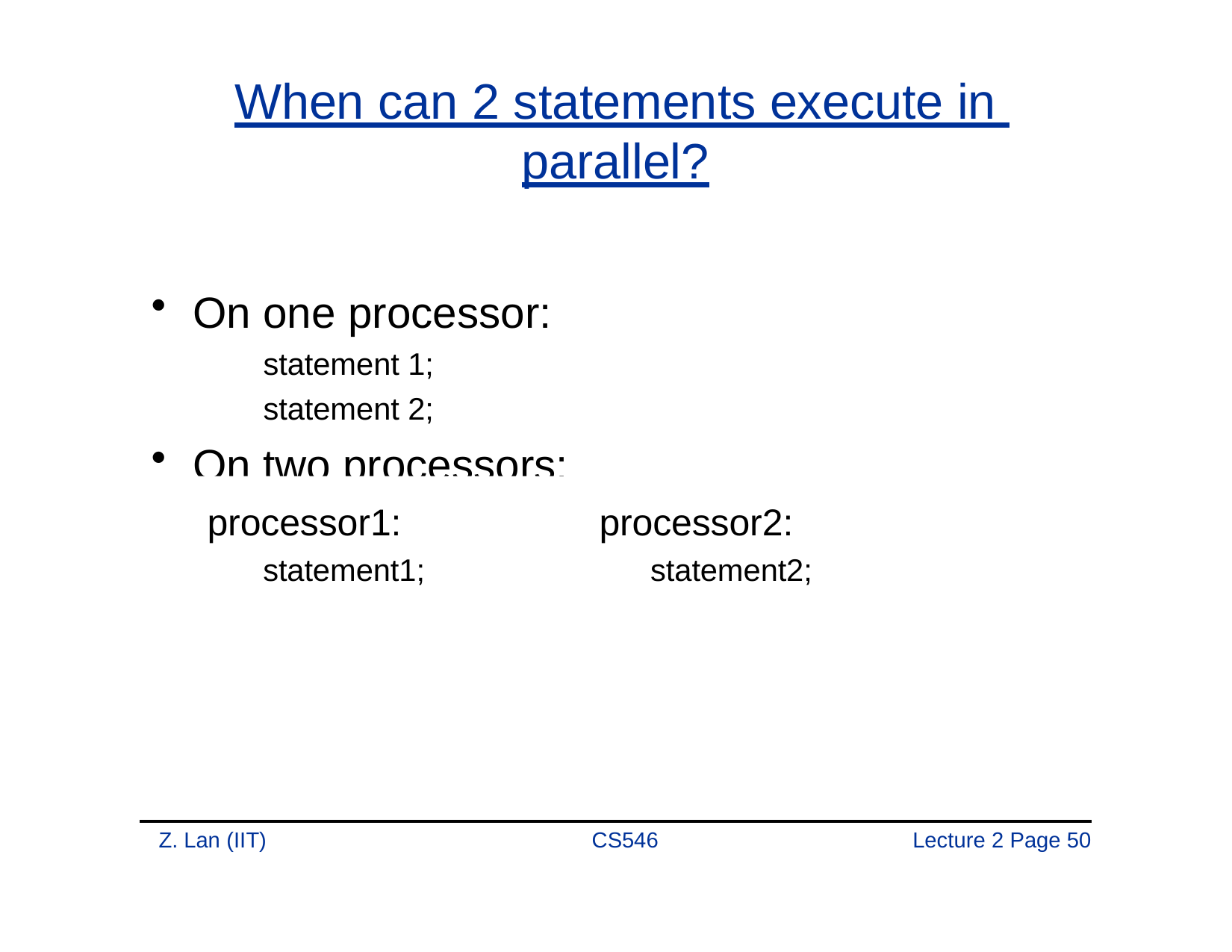

# When can 2 statements execute in  parallel?
On one processor:
statement 1;
statement 2;
On two processors:

processor1:
statement1;
processor2:
statement2;

Z. Lan (IIT)
CS546
Lecture 2 Page 50